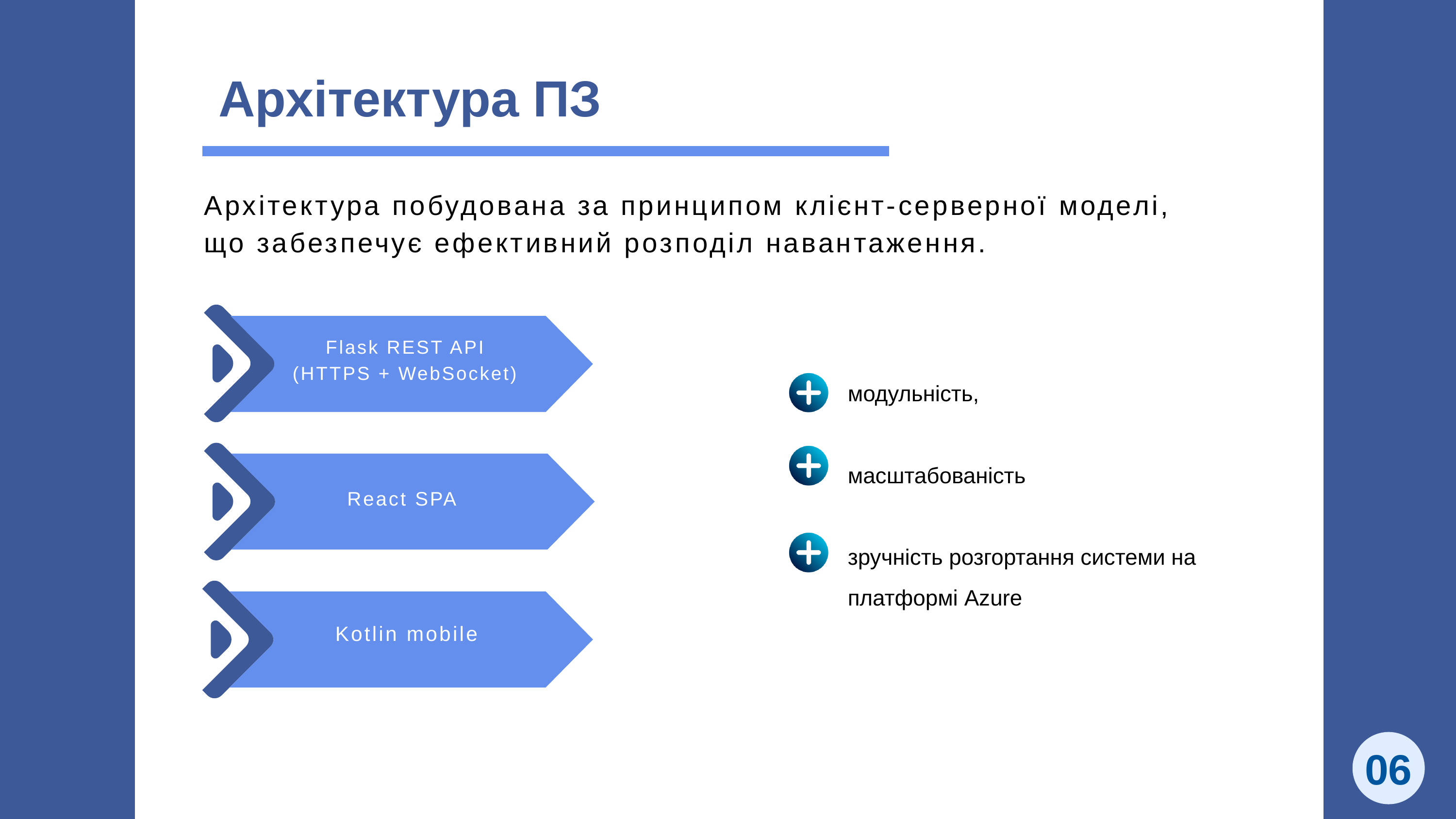

Архітектура ПЗ
Архітектура побудована за принципом клієнт-серверної моделі, що забезпечує ефективний розподіл навантаження.

Flask REST API
(HTTPS + WebSocket)

модульність,

масштабованість

зручність розгортання системи на платформі Azure

React SPA

Kotlin mobile

06